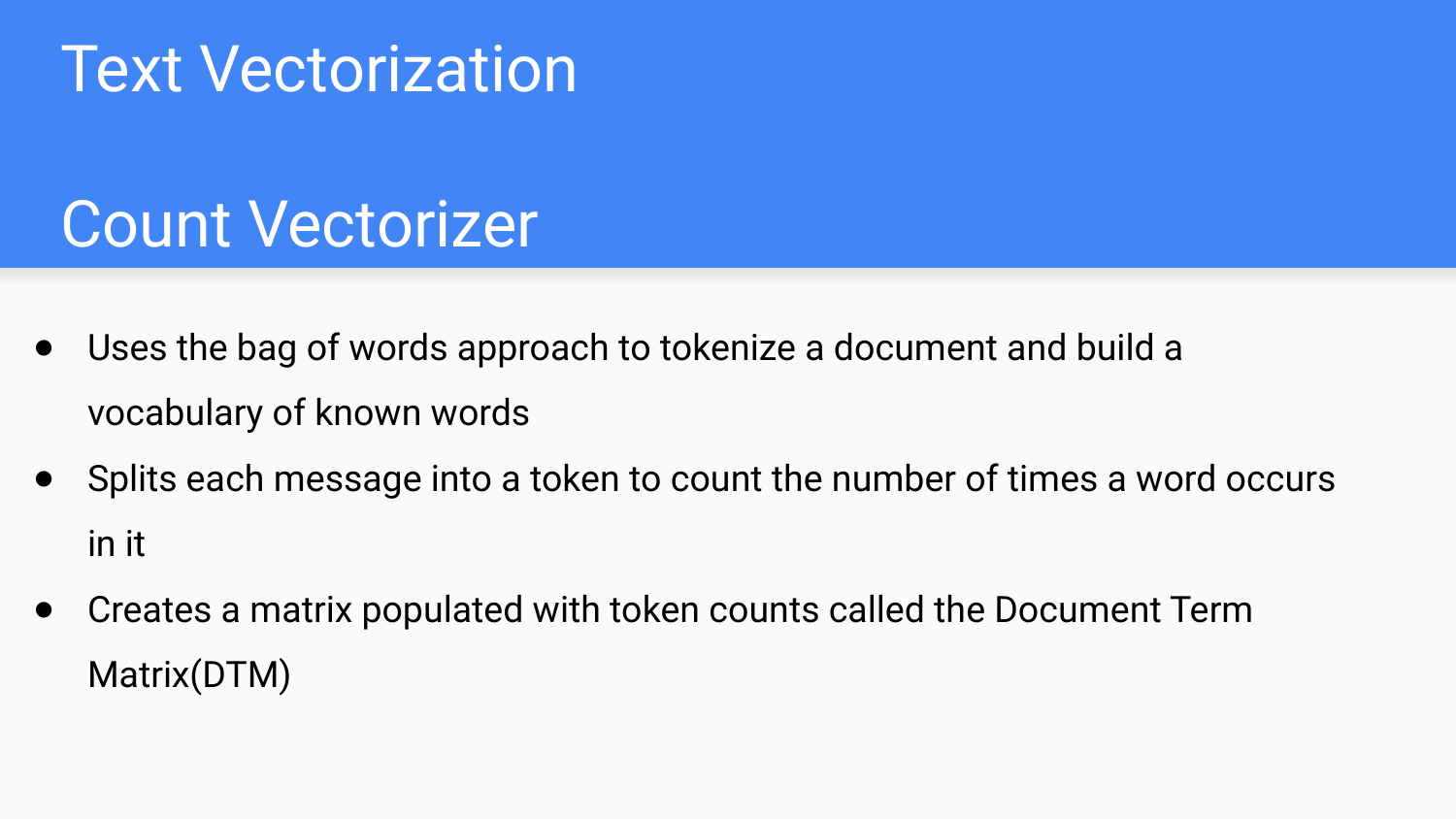

# Text Vectorization

Count Vectorizer
Uses the bag of words approach to tokenize a document and build a vocabulary of known words
Splits each message into a token to count the number of times a word occurs in it
Creates a matrix populated with token counts called the Document Term Matrix(DTM)